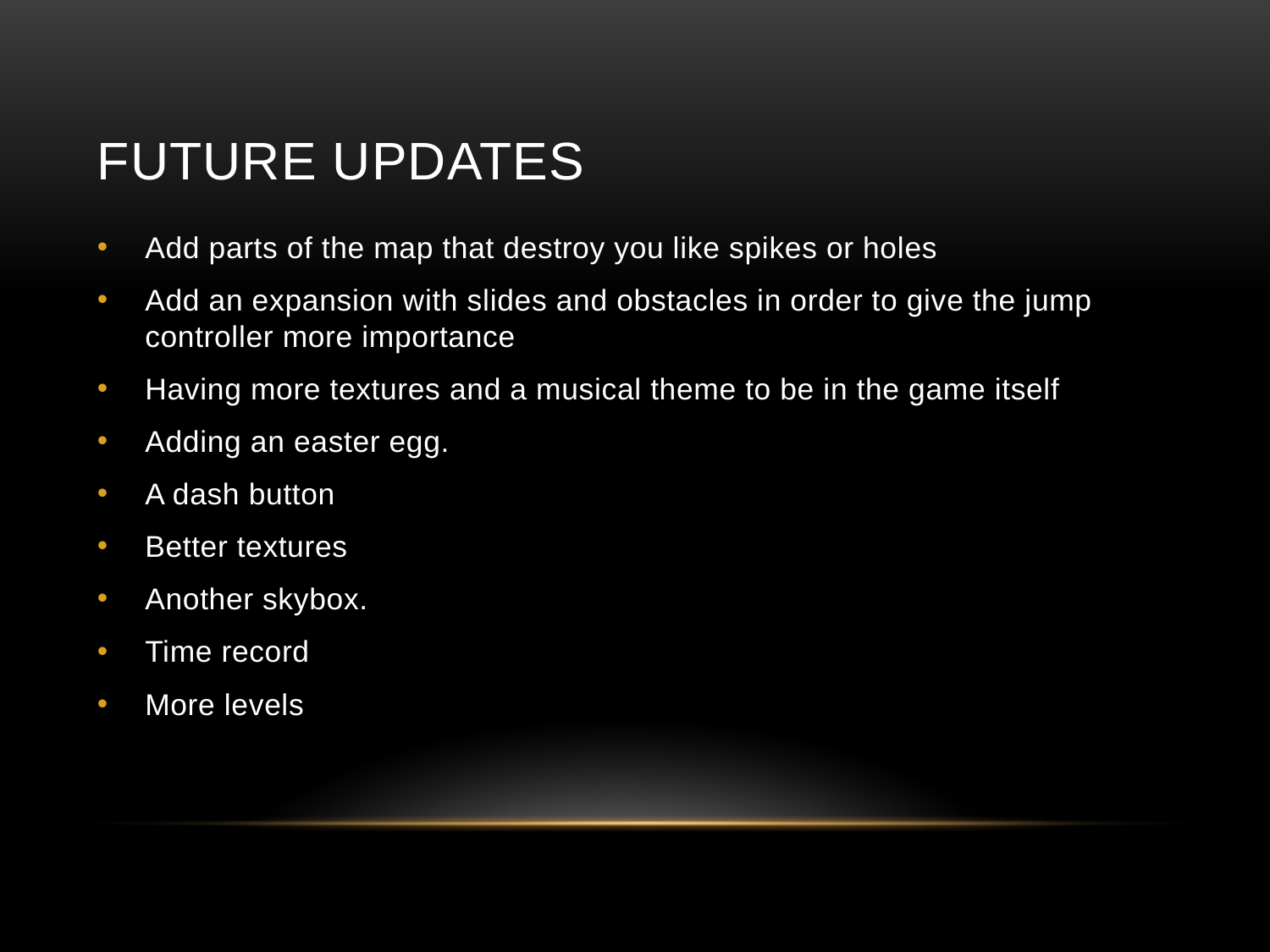

# Future updates
Add parts of the map that destroy you like spikes or holes
Add an expansion with slides and obstacles in order to give the jump controller more importance
Having more textures and a musical theme to be in the game itself
Adding an easter egg.
A dash button
Better textures
Another skybox.
Time record
More levels